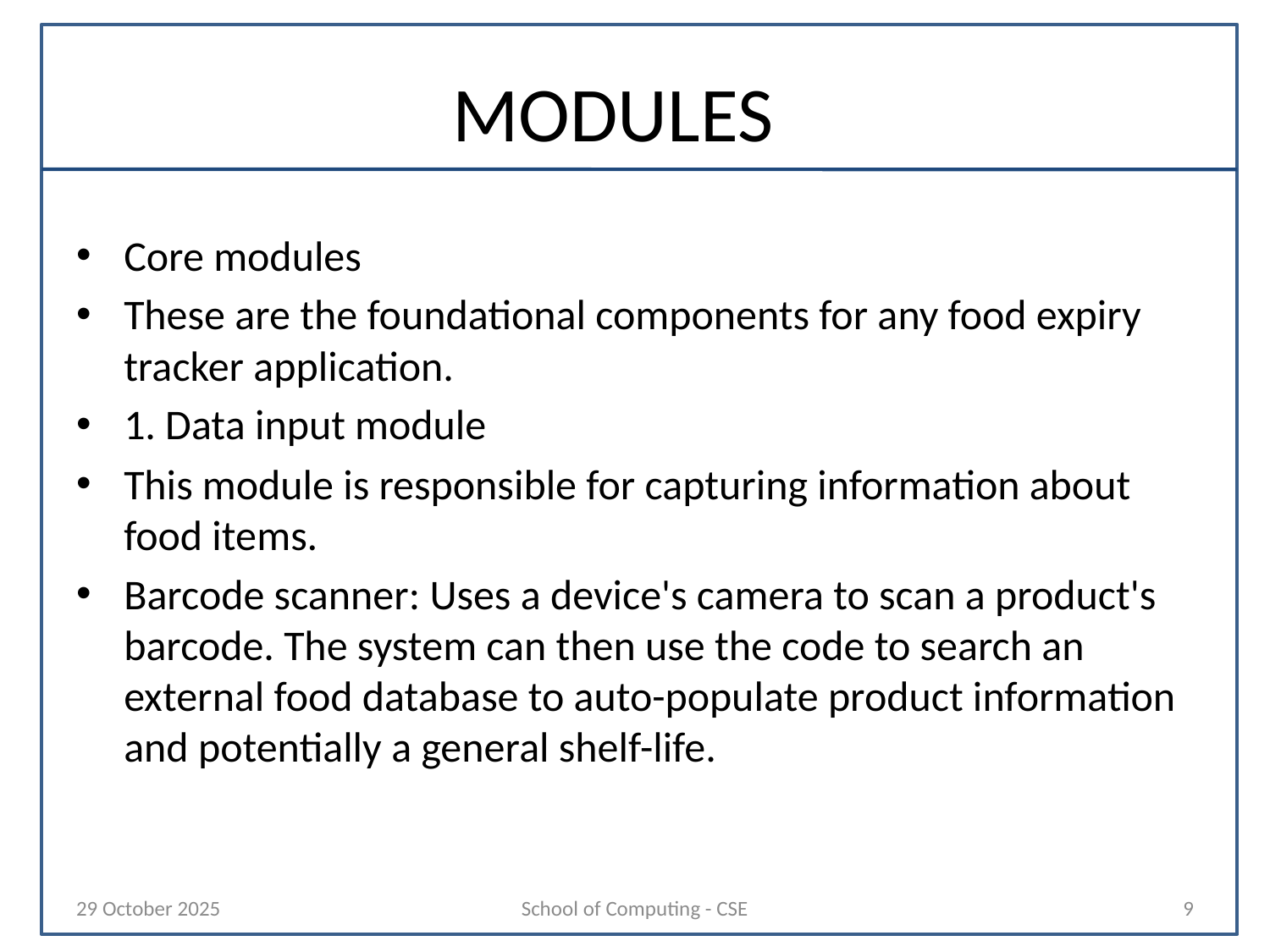

# MODULES
Core modules
These are the foundational components for any food expiry tracker application.
1. Data input module
This module is responsible for capturing information about food items.
Barcode scanner: Uses a device's camera to scan a product's barcode. The system can then use the code to search an external food database to auto-populate product information and potentially a general shelf-life.
29 October 2025
School of Computing - CSE
9